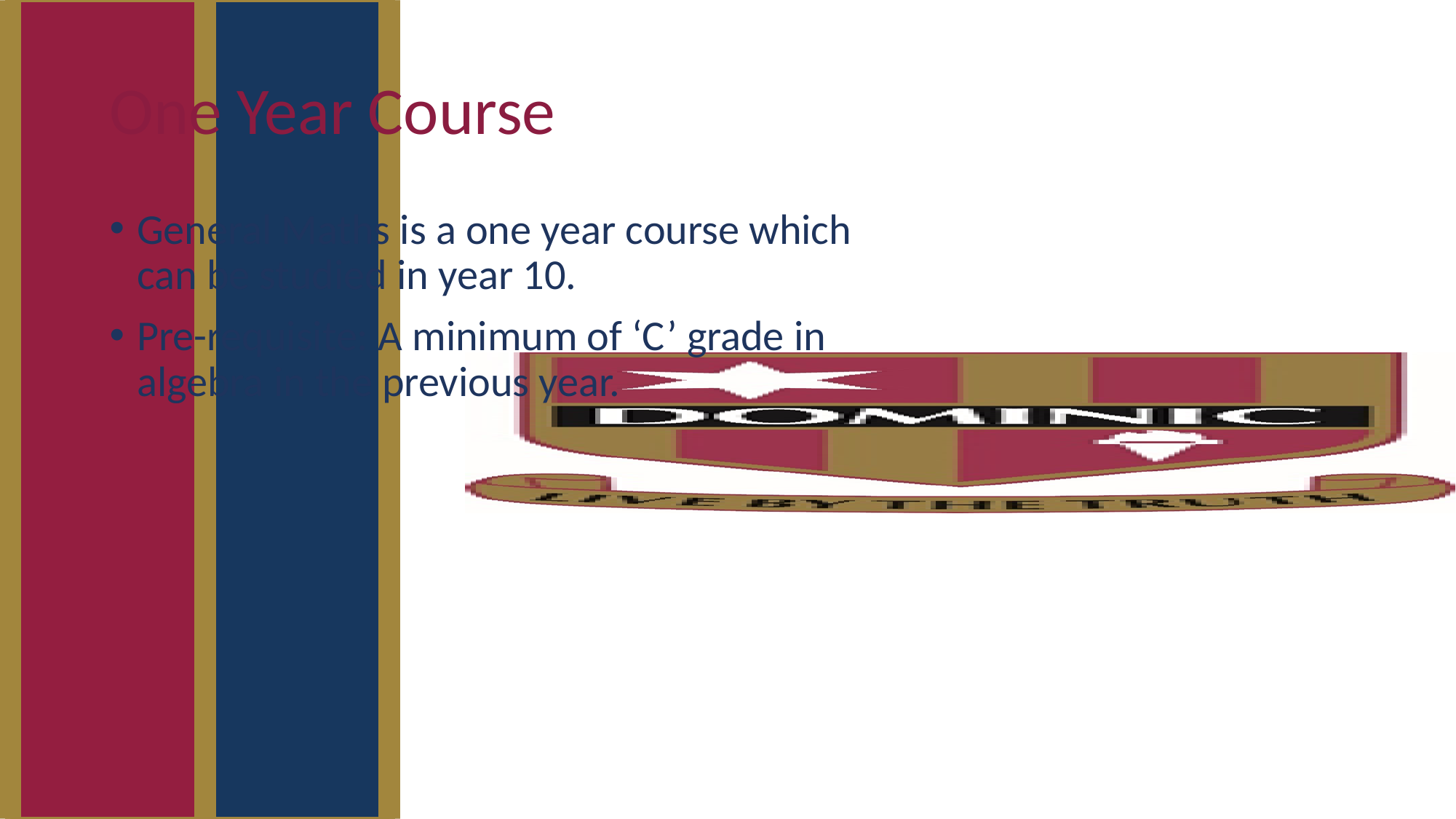

# One Year Course
General Maths is a one year course which can be studied in year 10.
Pre-requisite: A minimum of ‘C’ grade in algebra in the previous year.